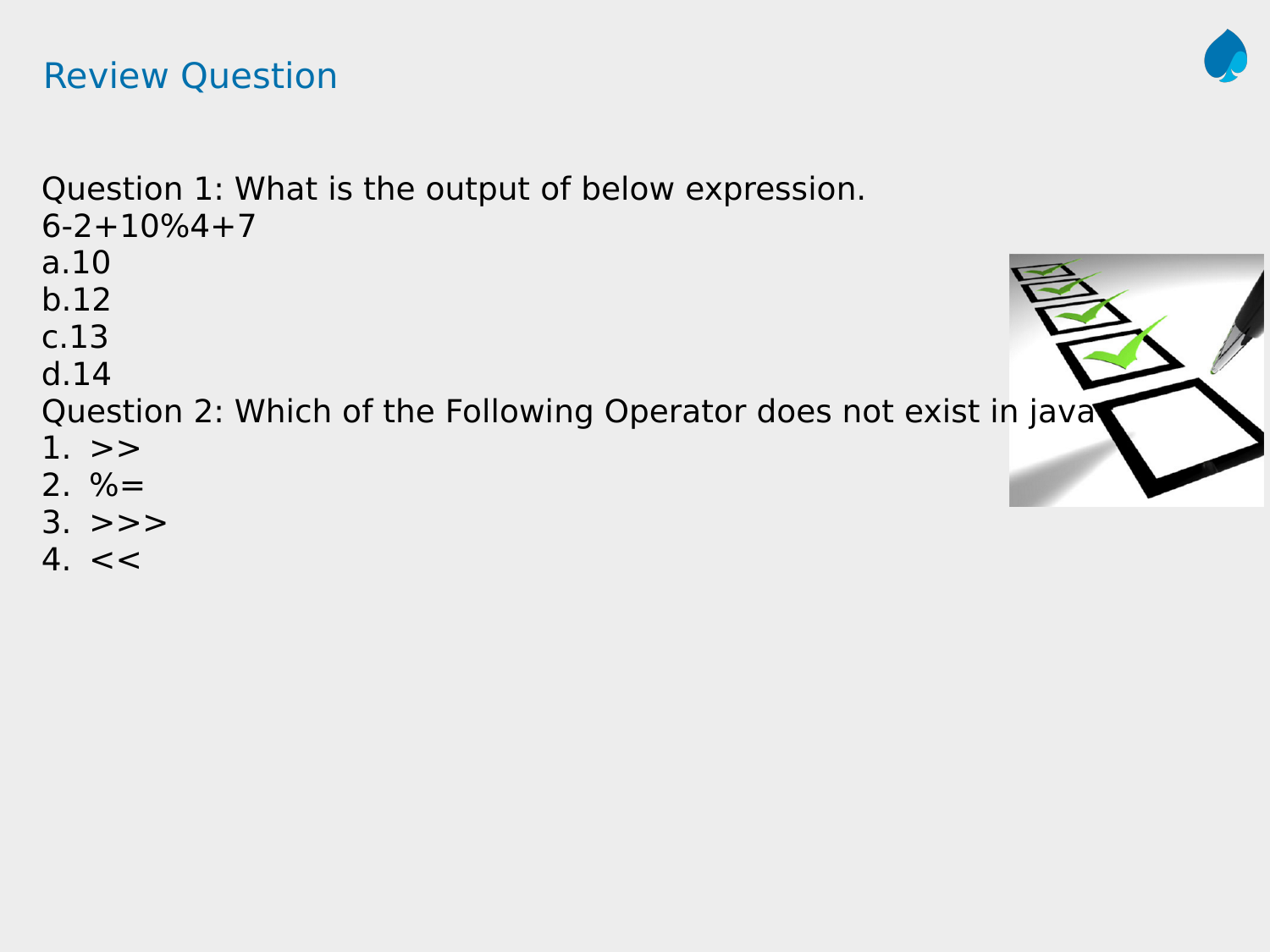

# Review Question
Question 1: What is the output of below expression.
6-2+10%4+7
a.10
b.12
c.13
d.14
Question 2: Which of the Following Operator does not exist in java :
>>
%=
>>>
<<